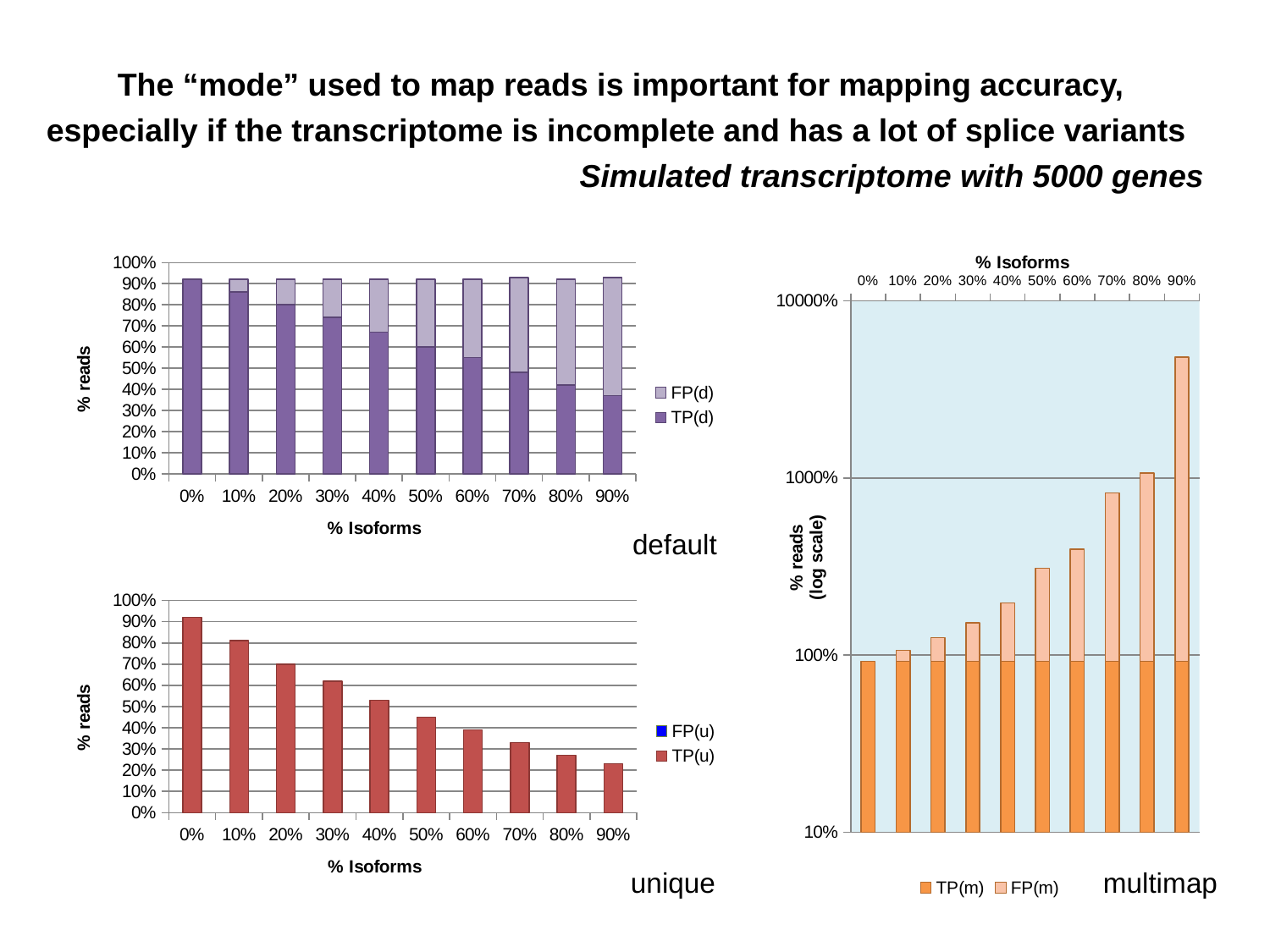

The “mode” used to map reads is important for mapping accuracy, especially if the transcriptome is incomplete and has a lot of splice variants
Simulated transcriptome with 5000 genes

### Chart

| Category | TP(d) | FP(d) |
|---|---|---|
| 0.0 | 0.92 | 0.0 |
| 0.1 | 0.86 | 0.06 |
| 0.2 | 0.8 | 0.12 |
| 0.3 | 0.74 | 0.18 |
| 0.4 | 0.67 | 0.25 |
| 0.5 | 0.6 | 0.32 |
| 0.6 | 0.55 | 0.37 |
| 0.7 | 0.48 | 0.45 |
| 0.8 | 0.42 | 0.5 |
| 0.9 | 0.37 | 0.56 |

### Chart

| Category | TP(m) | FP(m) |
|---|---|---|
| 0.0 | 0.92 | 0.0 |
| 0.1 | 0.92 | 0.14 |
| 0.2 | 0.92 | 0.33 |
| 0.3 | 0.92 | 0.6 |
| 0.4 | 0.92 | 1.05 |
| 0.5 | 0.92 | 2.17 |
| 0.6 | 0.92 | 3.03 |
| 0.7 | 0.92 | 7.319999999999998 |
| 0.8 | 0.92 | 9.7 |
| 0.9 | 0.92 | 47.22 |
default

### Chart

| Category | TP(u) | FP(u) |
|---|---|---|
| 0.0 | 0.92 | 0.0 |
| 0.1 | 0.81 | 0.0 |
| 0.2 | 0.7 | 0.0 |
| 0.3 | 0.62 | 0.0 |
| 0.4 | 0.53 | 0.0 |
| 0.5 | 0.45 | 0.0 |
| 0.6 | 0.39 | 0.0 |
| 0.7 | 0.33 | 0.0 |
| 0.8 | 0.27 | 0.0 |
| 0.9 | 0.23 | 0.0 |
unique
multimap